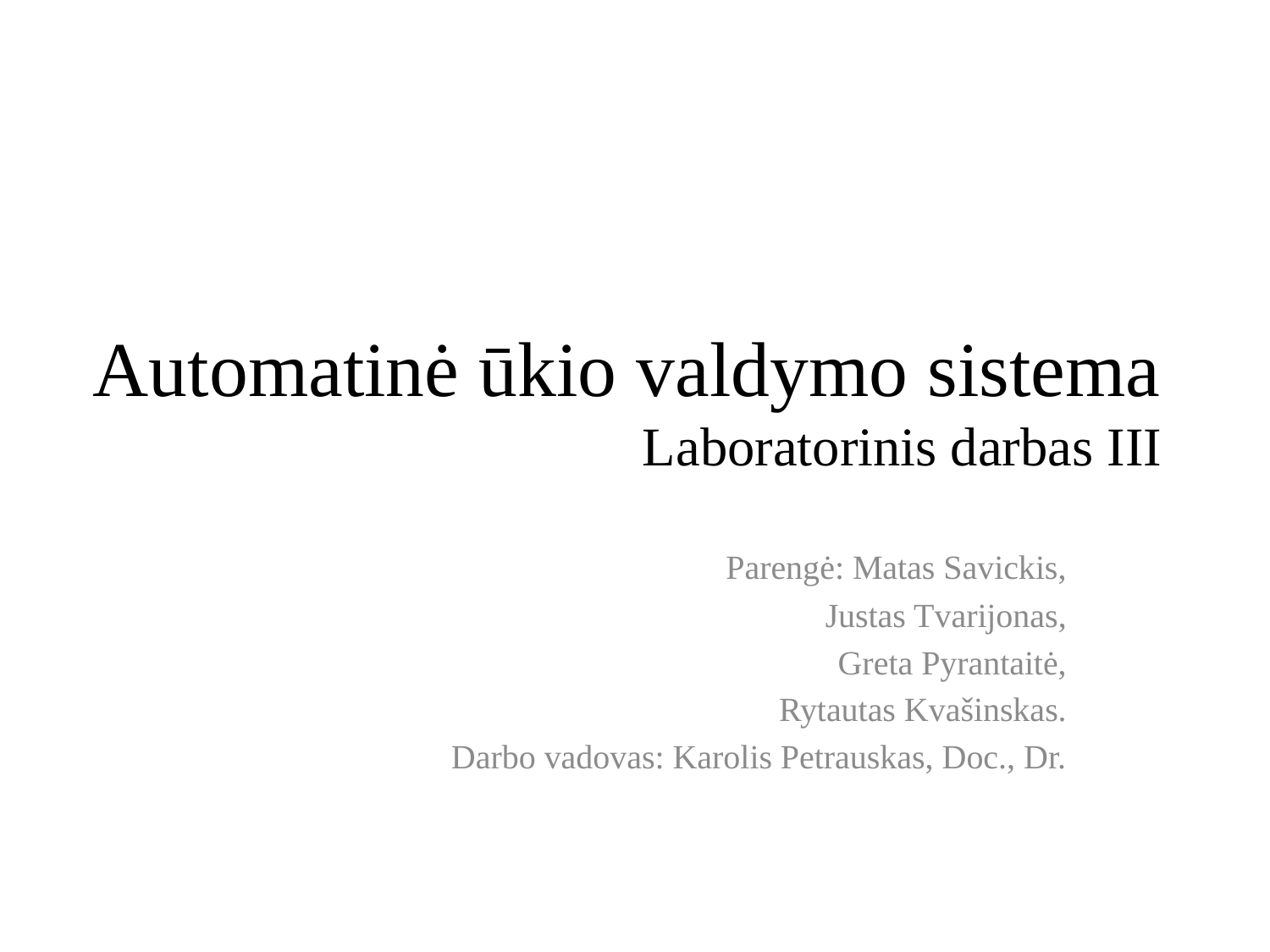

# Automatinė ūkio valdymo sistema Laboratorinis darbas III
Parengė: Matas Savickis,
Justas Tvarijonas,
Greta Pyrantaitė,
Rytautas Kvašinskas.
Darbo vadovas: Karolis Petrauskas, Doc., Dr.